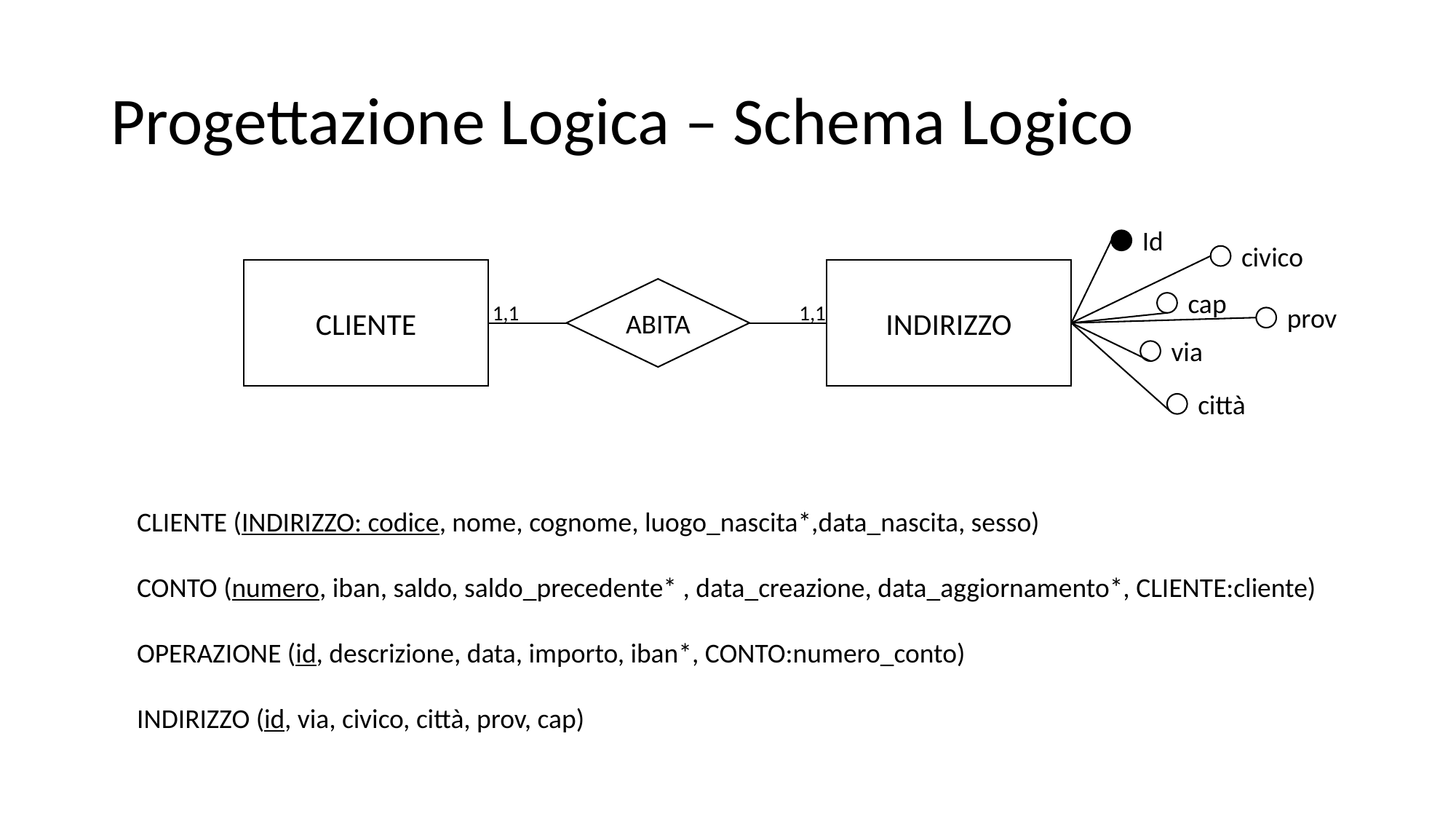

# Progettazione Logica – Schema Logico
Id

civico

CLIENTE
INDIRIZZO
ABITA
cap

1,1
1,1
prov

via

città

CLIENTE (INDIRIZZO: codice, nome, cognome, luogo_nascita*,data_nascita, sesso)

CONTO (numero, iban, saldo, saldo_precedente* , data_creazione, data_aggiornamento*, CLIENTE:cliente)

OPERAZIONE (id, descrizione, data, importo, iban*, CONTO:numero_conto)

INDIRIZZO (id, via, civico, città, prov, cap)